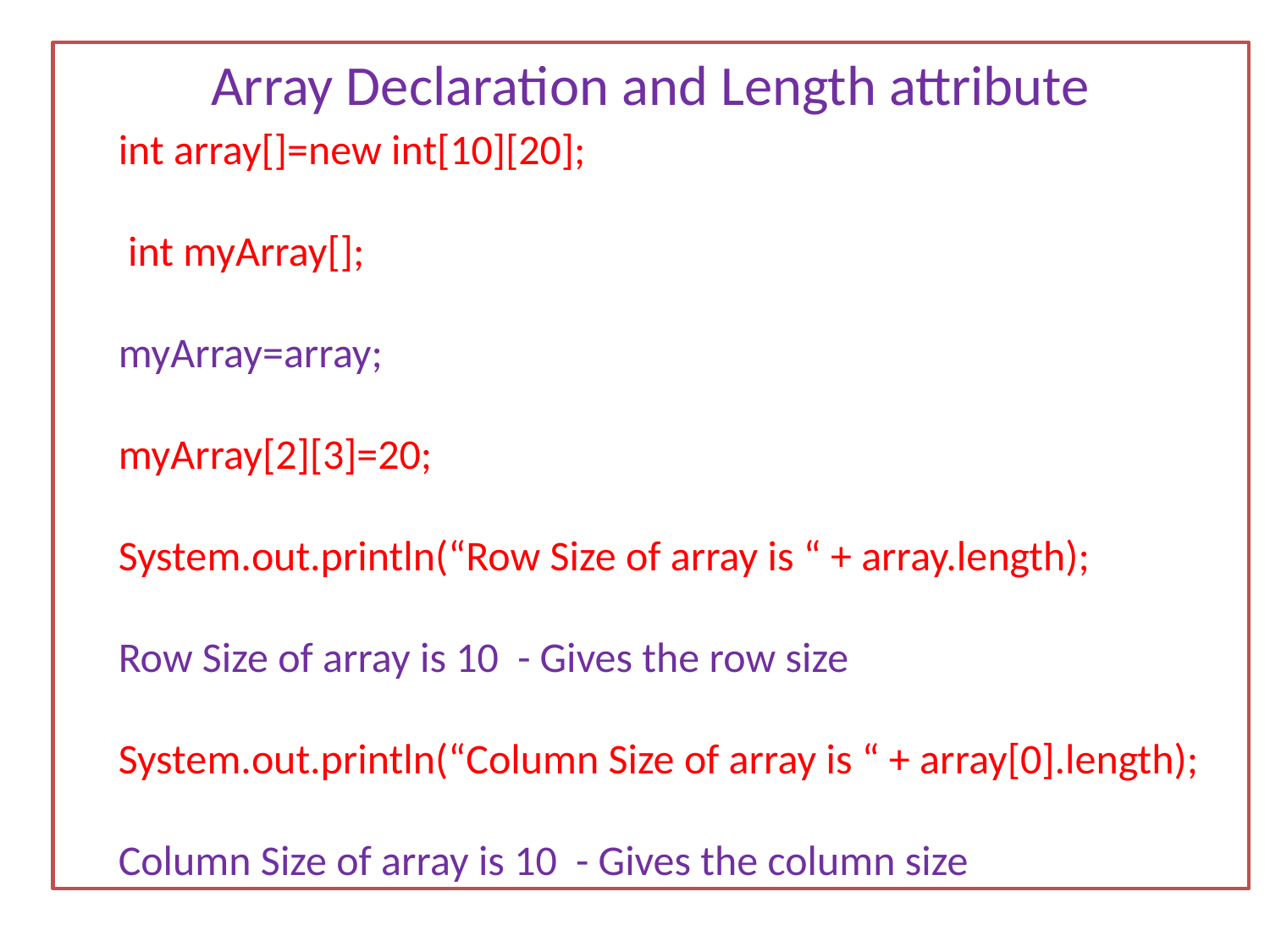

Array Declaration and Length attribute
int array[]=new int[10][20];

 int myArray[];

myArray=array;

myArray[2][3]=20;

System.out.println(“Row Size of array is “ + array.length);

Row Size of array is 10  - Gives the row size

System.out.println(“Column Size of array is “ + array[0].length);

Column Size of array is 10  - Gives the column size